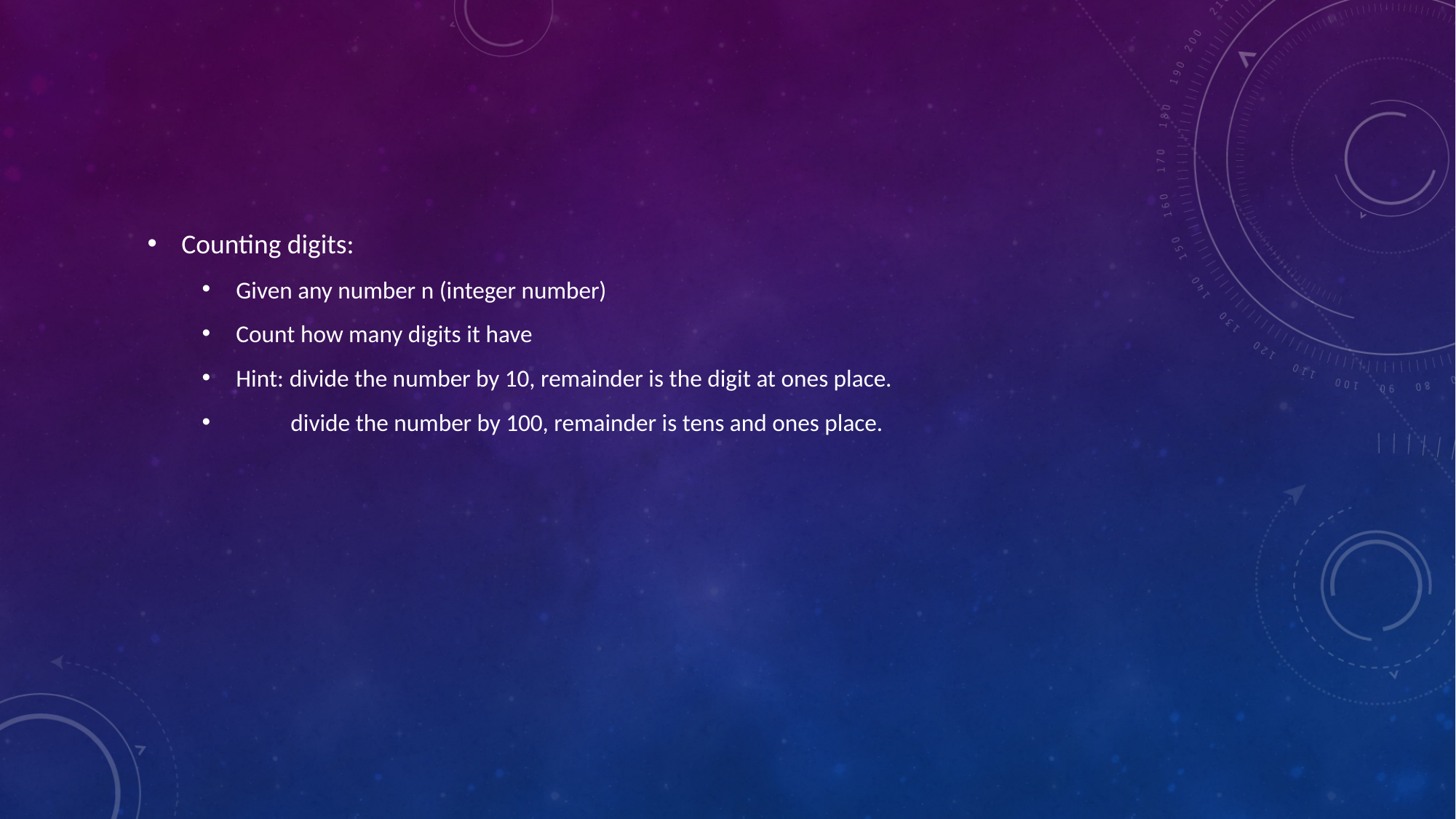

Counting digits:
Given any number n (integer number)
Count how many digits it have
Hint: divide the number by 10, remainder is the digit at ones place.
          divide the number by 100, remainder is tens and ones place.